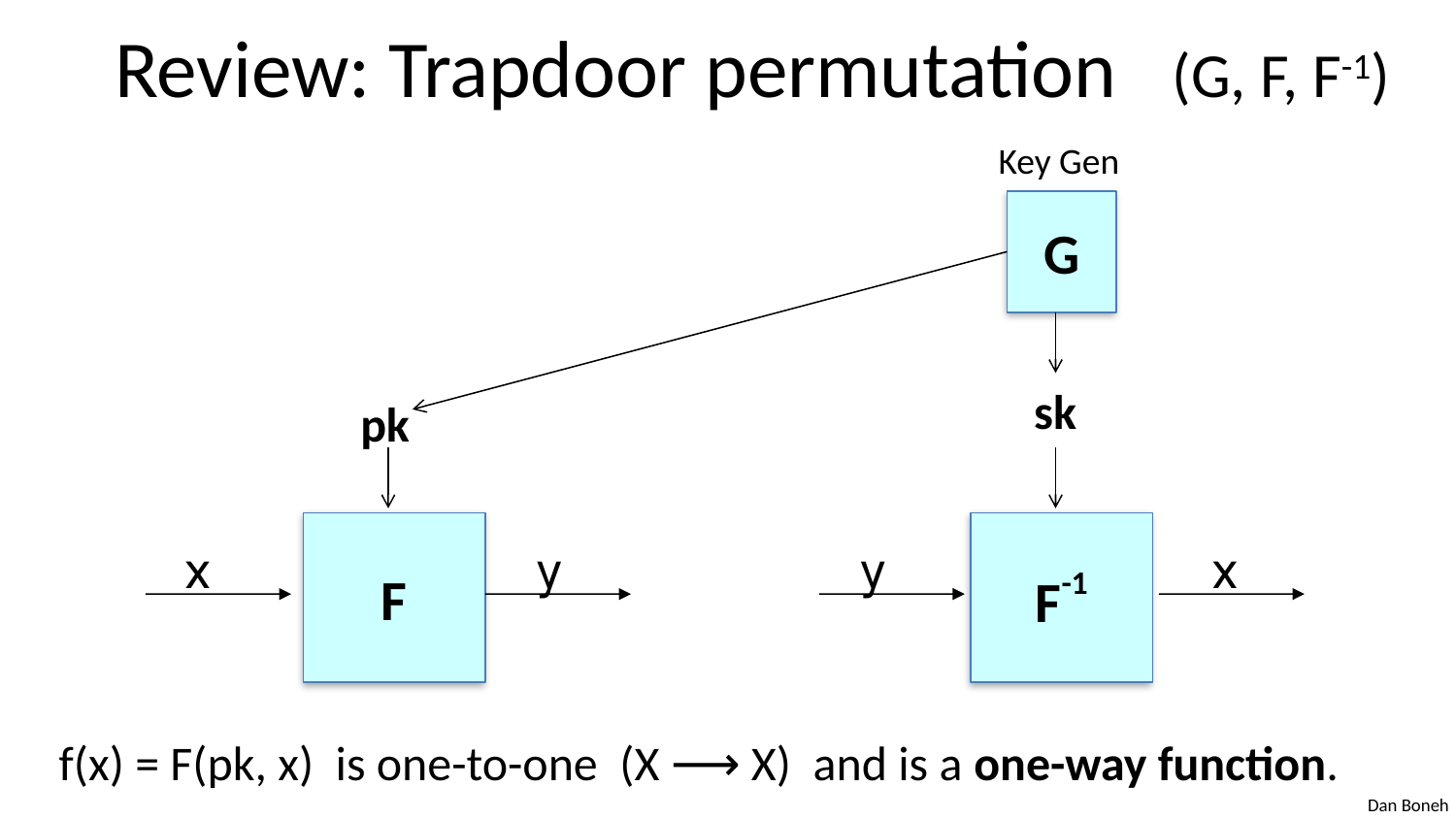

# Review: Trapdoor permutation   (G, F, F-1)
Key Gen
G
sk
pk
F
x
y

F-1
y
x

f(x) = F(pk, x)  is one-to-one  (X ⟶ X)  and is a one-way function.